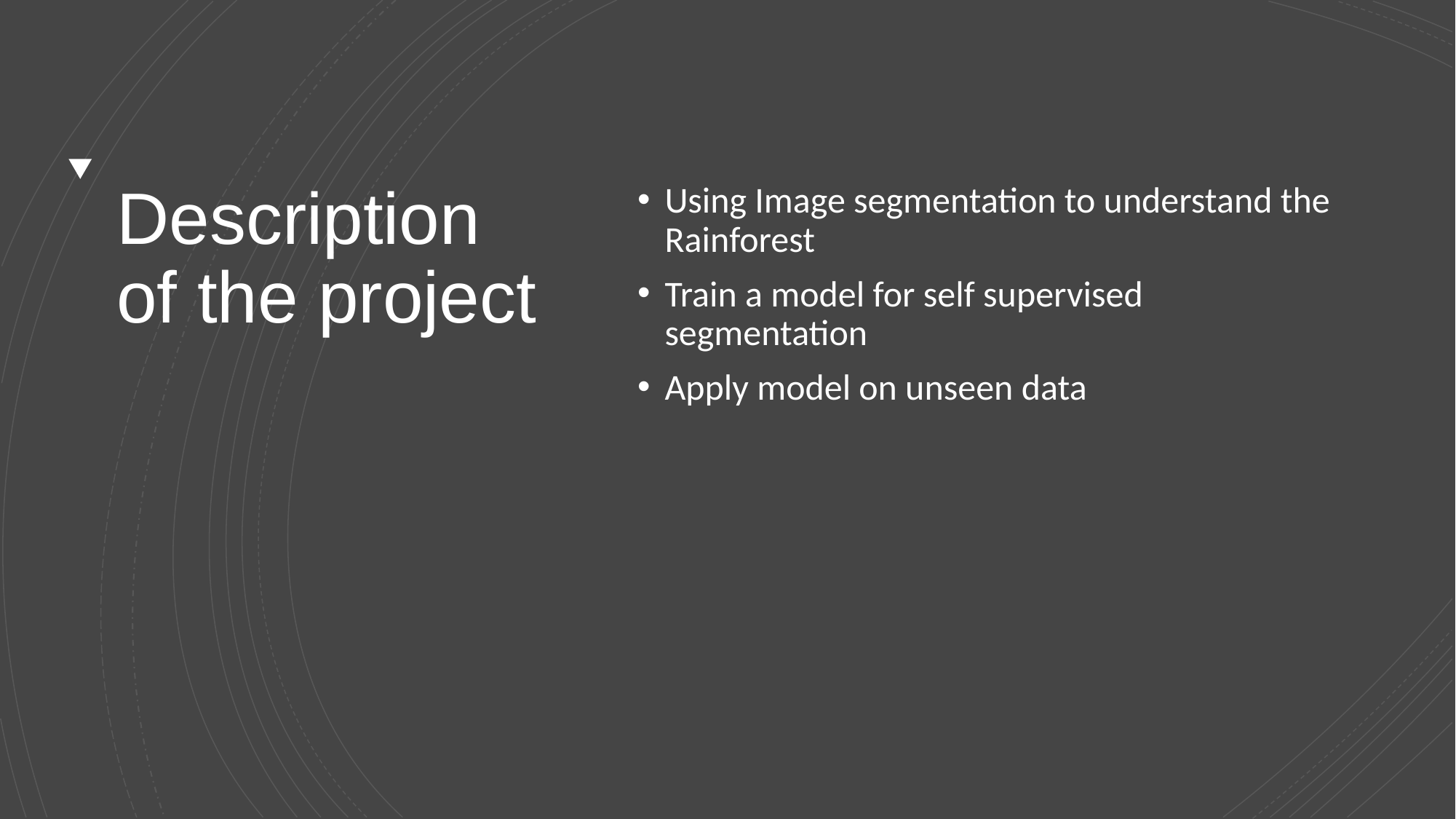

# Description of the project
Using Image segmentation to understand the Rainforest
Train a model for self supervised segmentation
Apply model on unseen data